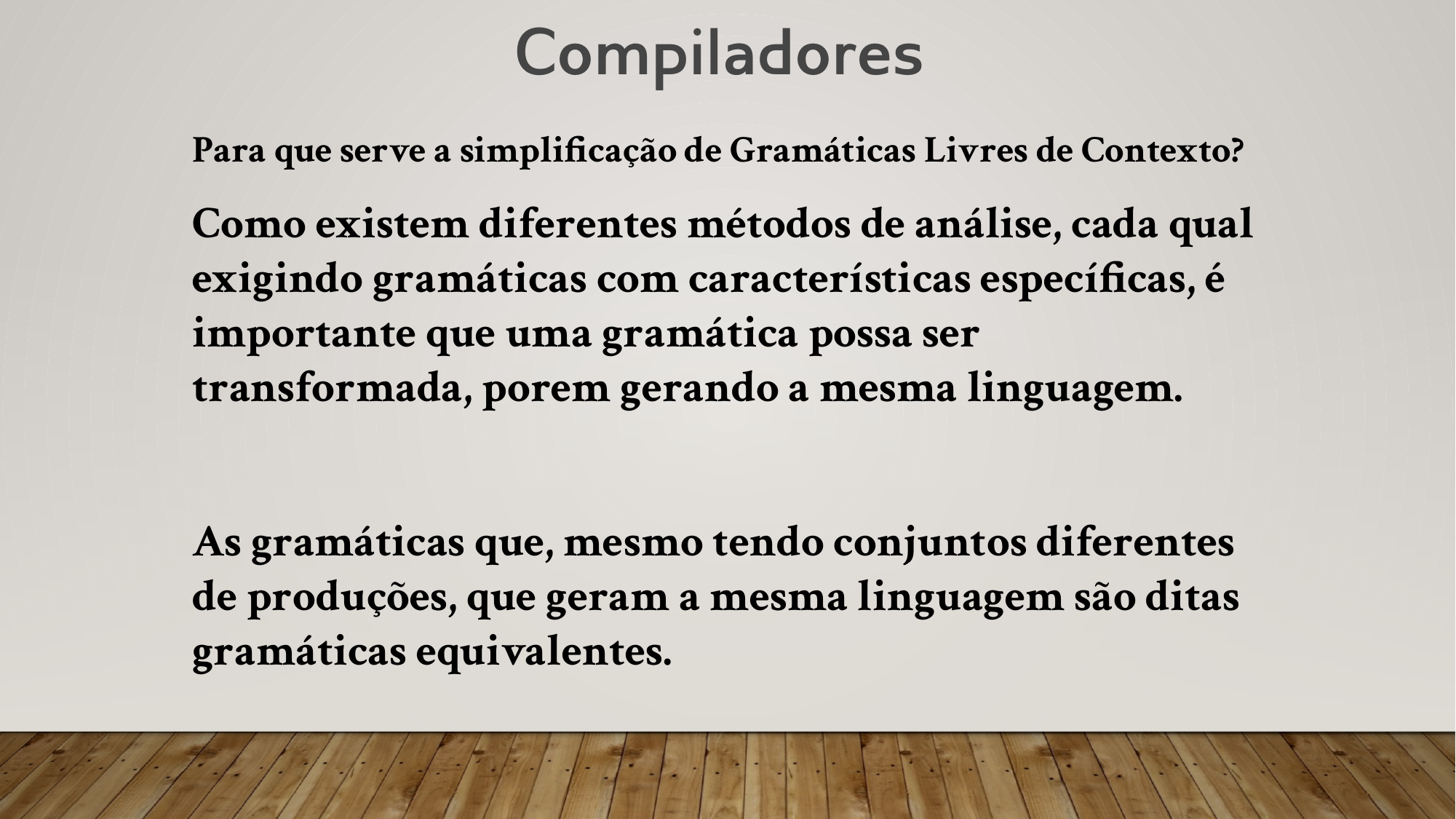

Compiladores
Para que serve a simplificação de Gramáticas Livres de Contexto?
Como existem diferentes métodos de análise, cada qual exigindo gramáticas com características específicas, é importante que uma gramática possa ser transformada, porem gerando a mesma linguagem.

As gramáticas que, mesmo tendo conjuntos diferentes de produções, que geram a mesma linguagem são ditas gramáticas equivalentes.